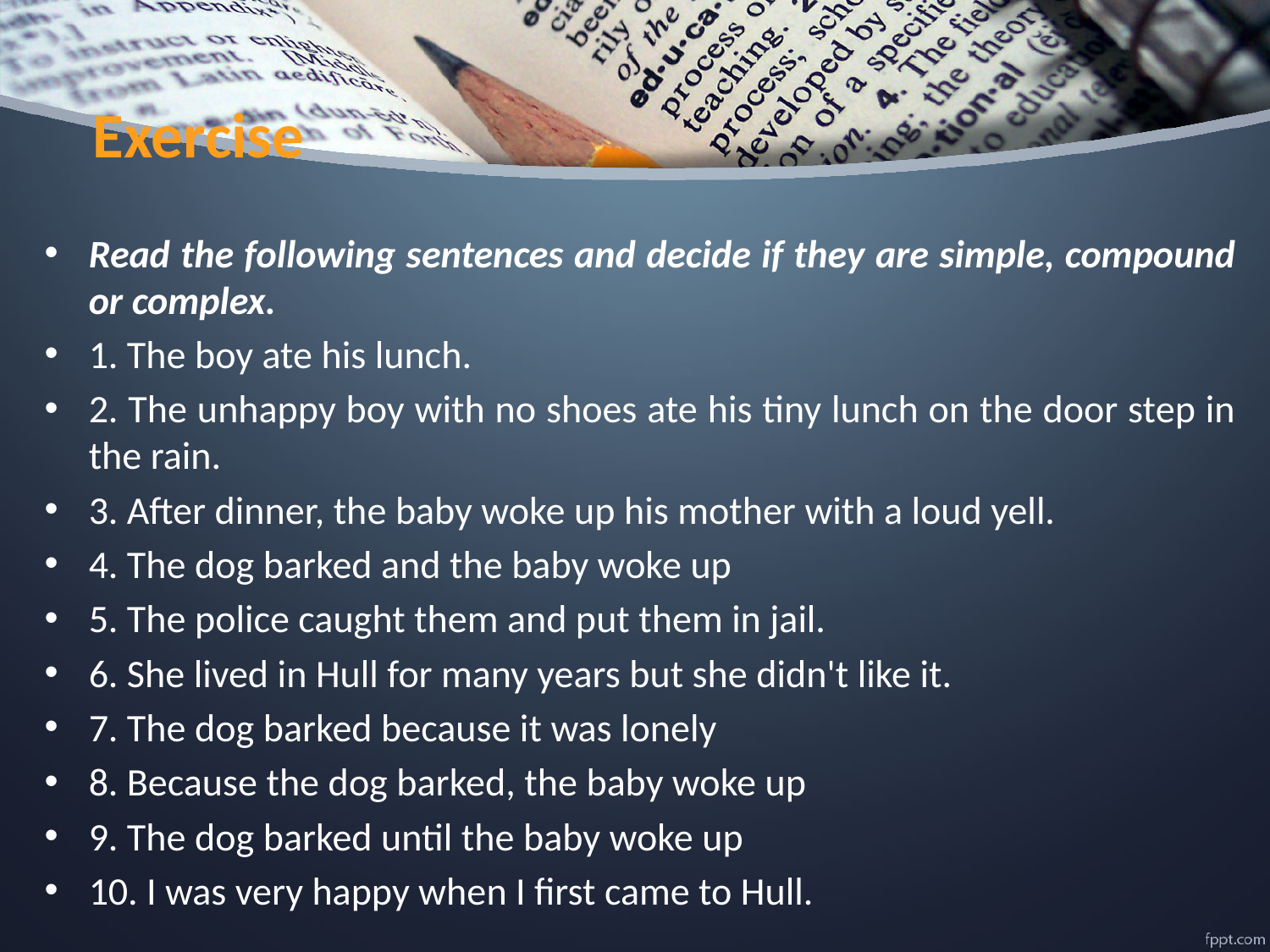

# Exercise
Read the following sentences and decide if they are simple, compound or complex.
1. The boy ate his lunch.
2. The unhappy boy with no shoes ate his tiny lunch on the door step in the rain.
3. After dinner, the baby woke up his mother with a loud yell.
4. The dog barked and the baby woke up
5. The police caught them and put them in jail.
6. She lived in Hull for many years but she didn't like it.
7. The dog barked because it was lonely
8. Because the dog barked, the baby woke up
9. The dog barked until the baby woke up
10. I was very happy when I first came to Hull.